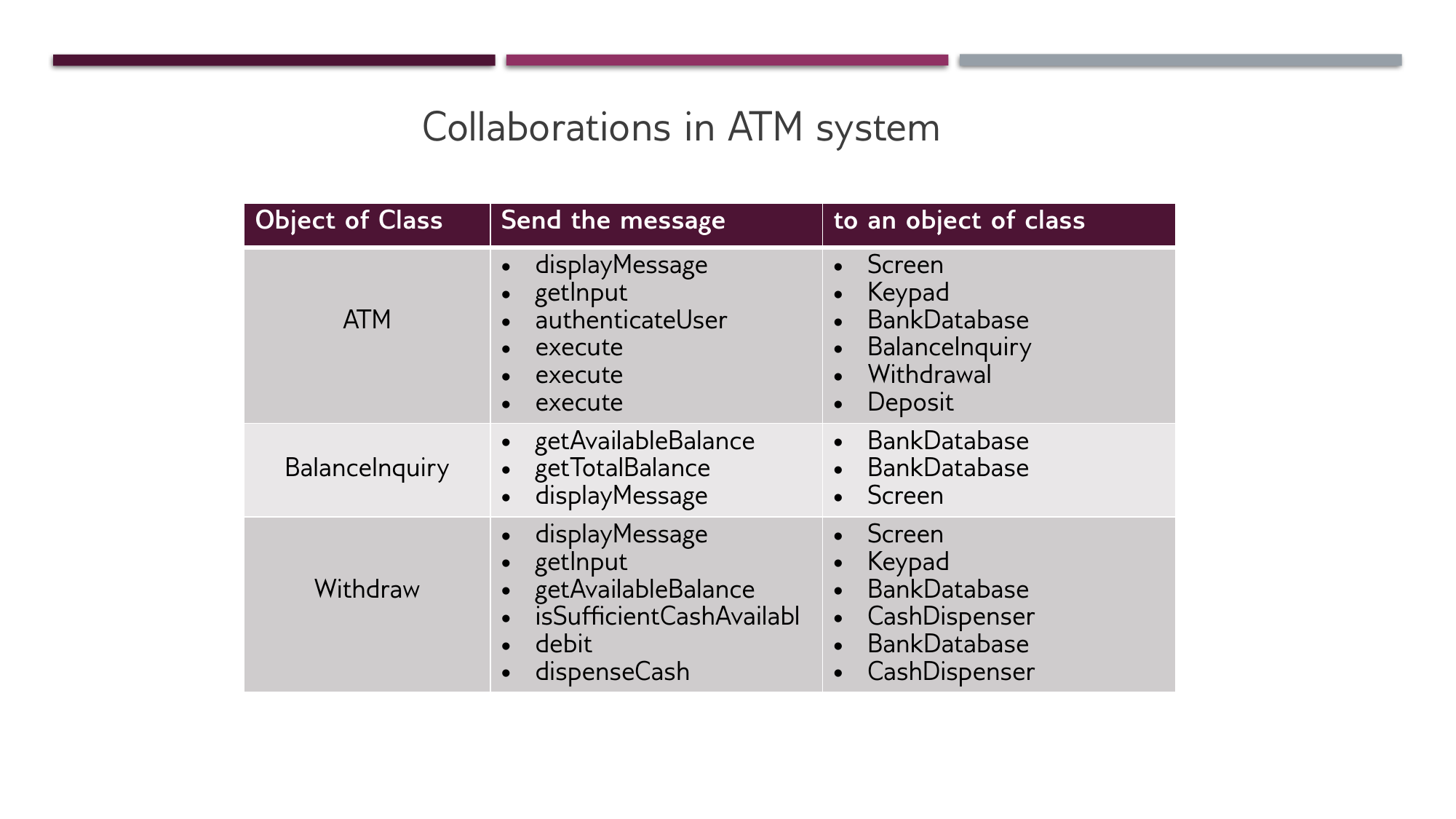

Collaborations in ATM system
| Object of Class | Send the message | to an object of class |
| --- | --- | --- |
| ATM | displayMessage getInput authenticateUser execute execute execute | Screen Keypad BankDatabase BalanceInquiry Withdrawal Deposit |
| BalanceInquiry | getAvailableBalance getTotalBalance displayMessage | BankDatabase BankDatabase Screen |
| Withdraw | displayMessage getInput getAvailableBalance isSufficientCashAvailabl debit dispenseCash | Screen Keypad BankDatabase CashDispenser BankDatabase CashDispenser |